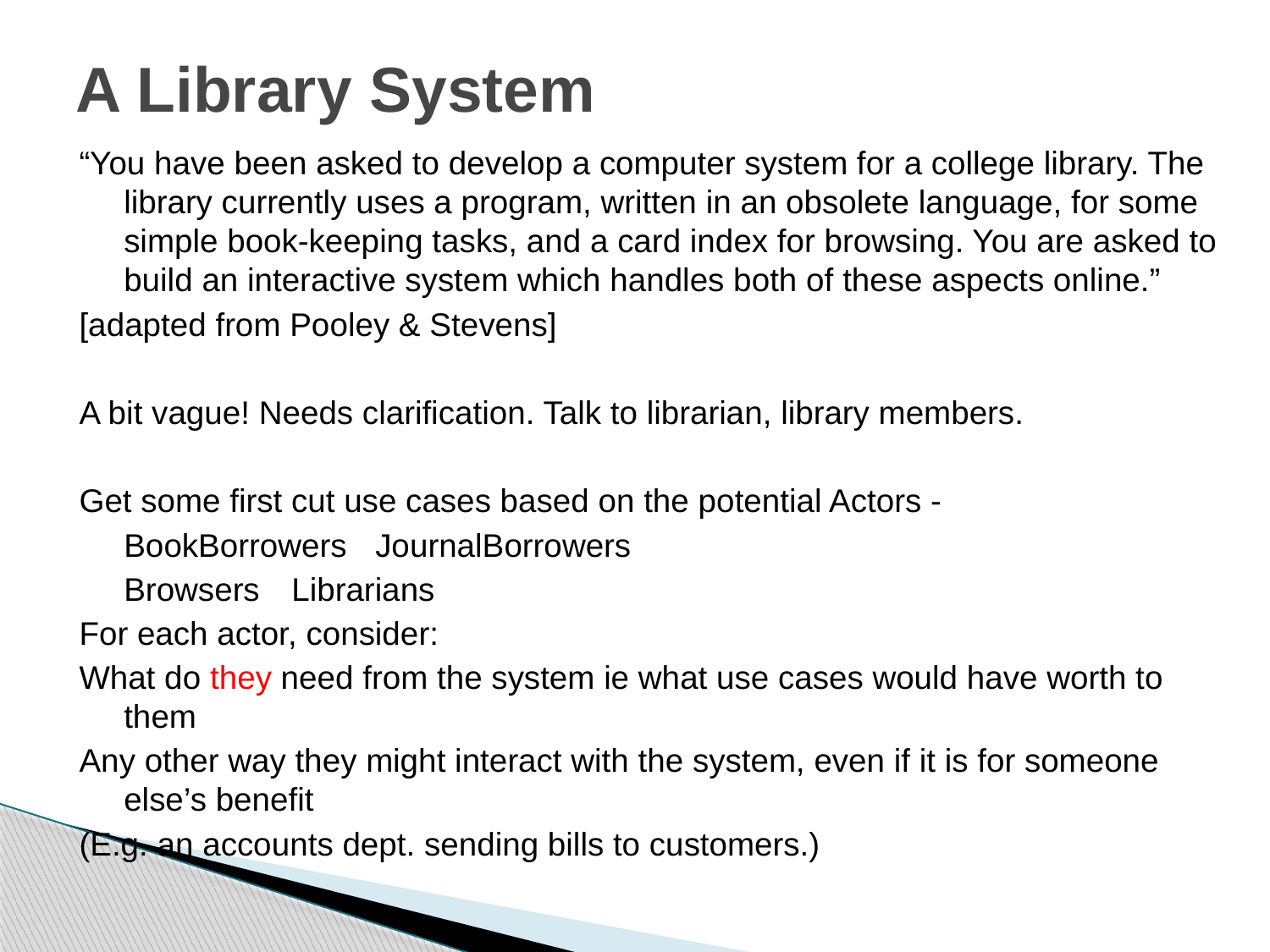

# A Library System
“You have been asked to develop a computer system for a college library. The library currently uses a program, written in an obsolete language, for some simple book-keeping tasks, and a card index for browsing. You are asked to build an interactive system which handles both of these aspects online.”
[adapted from Pooley & Stevens]

A bit vague! Needs clarification. Talk to librarian, library members.

Get some first cut use cases based on the potential Actors -
	BookBorrowers					JournalBorrowers
	Browsers						Librarians
For each actor, consider:
What do they need from the system ie what use cases would have worth to them
Any other way they might interact with the system, even if it is for someone else’s benefit
(E.g. an accounts dept. sending bills to customers.)